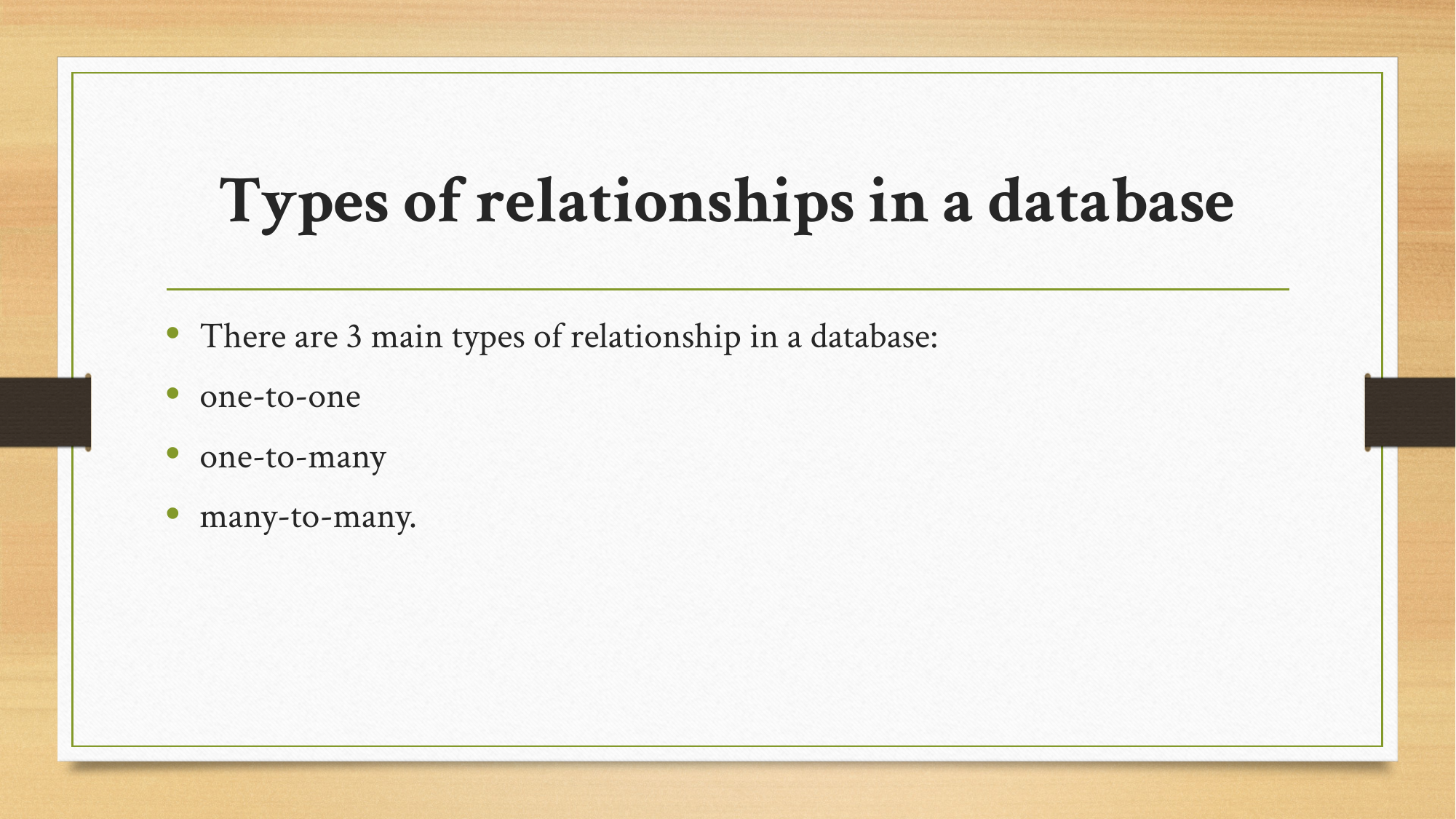

# Types of relationships in a database
There are 3 main types of relationship in a database:
one-to-one
one-to-many
many-to-many.